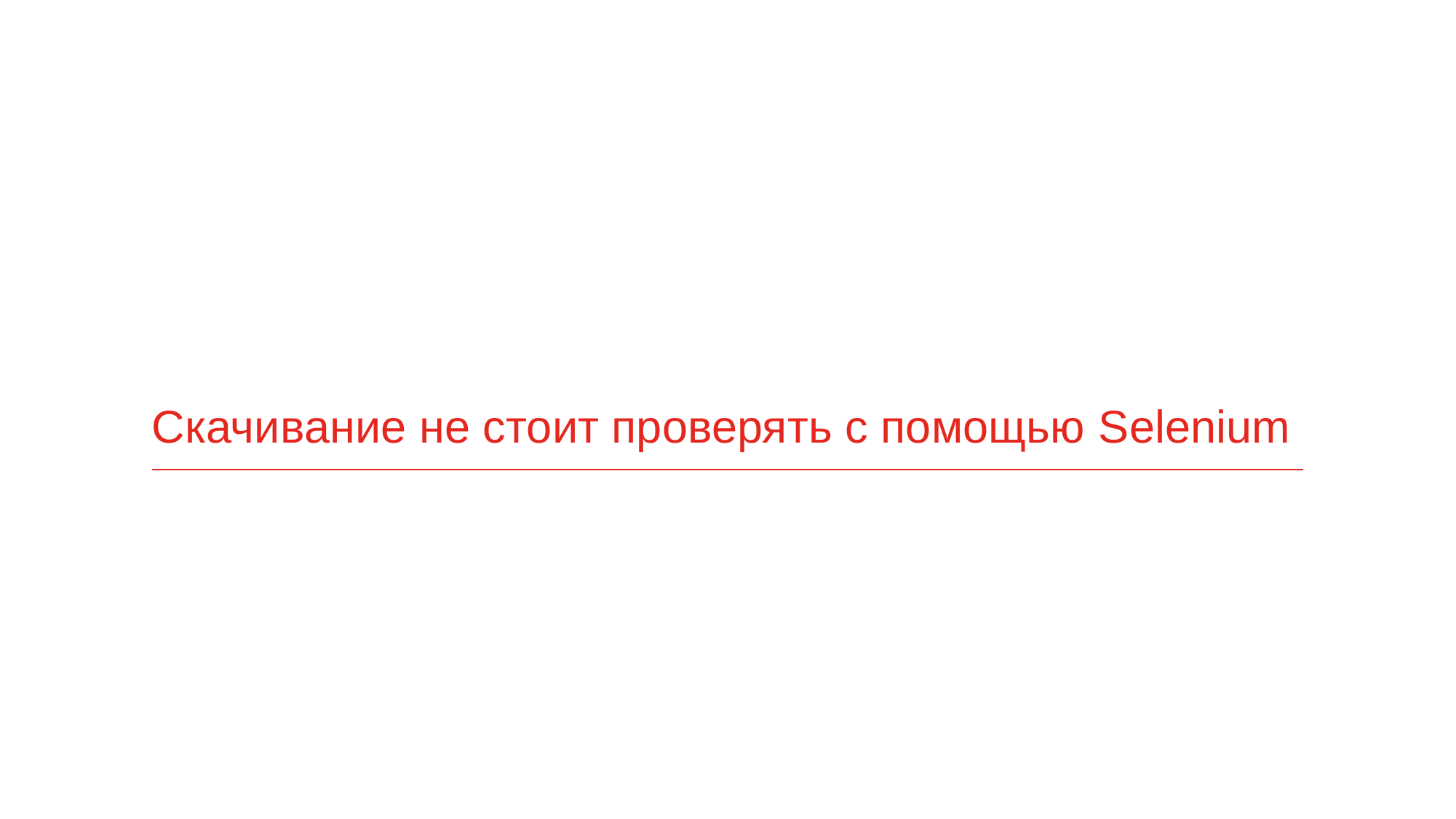

# Скачивание не стоит проверять с помощью Selenium